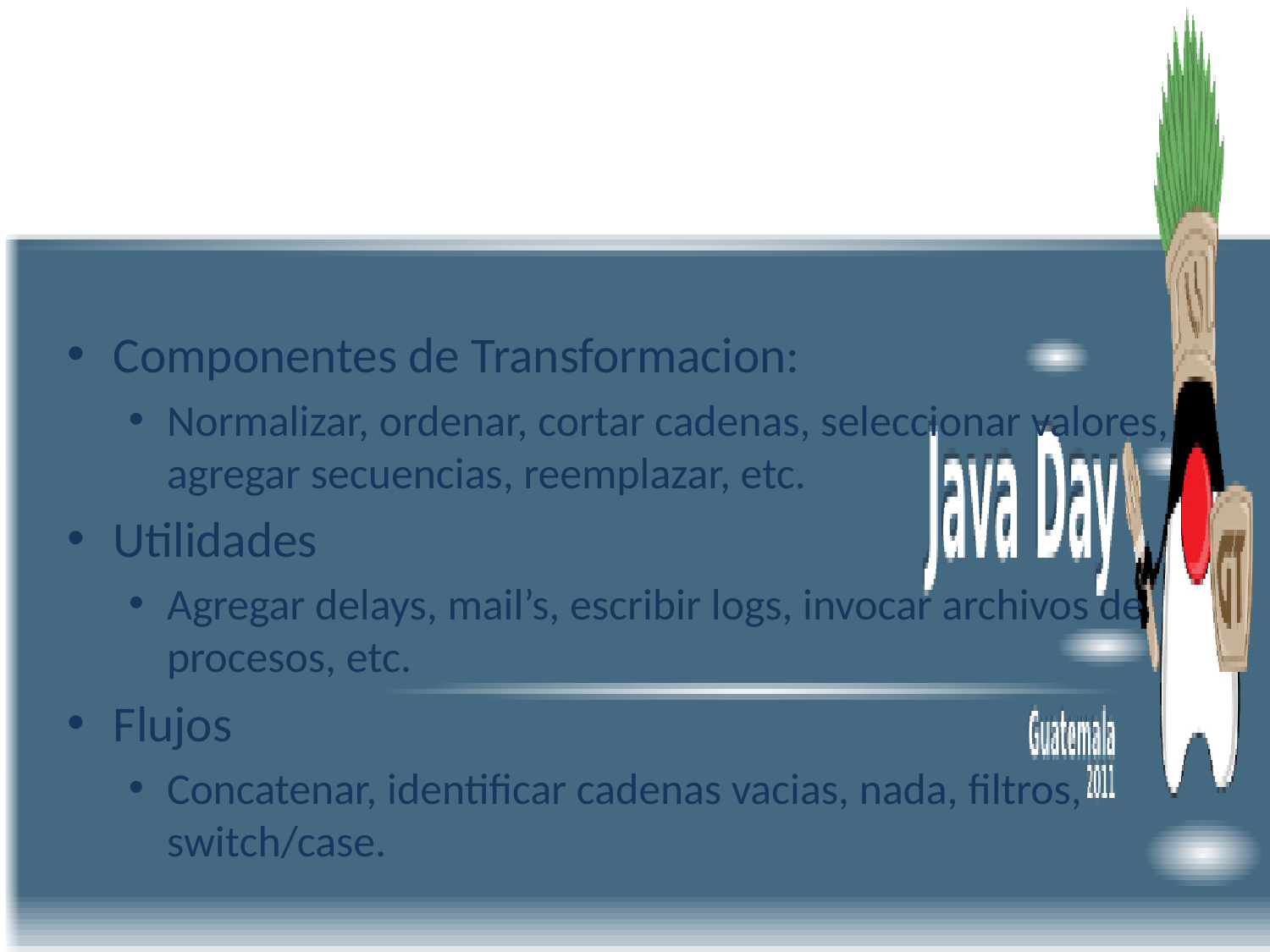

# Componentes (Trans)

Componentes de Transformacion:
Normalizar, ordenar, cortar cadenas, seleccionar valores, agregar secuencias, reemplazar, etc.
Utilidades
Agregar delays, mail’s, escribir logs, invocar archivos de procesos, etc.
Flujos
Concatenar, identificar cadenas vacias, nada, filtros, switch/case.